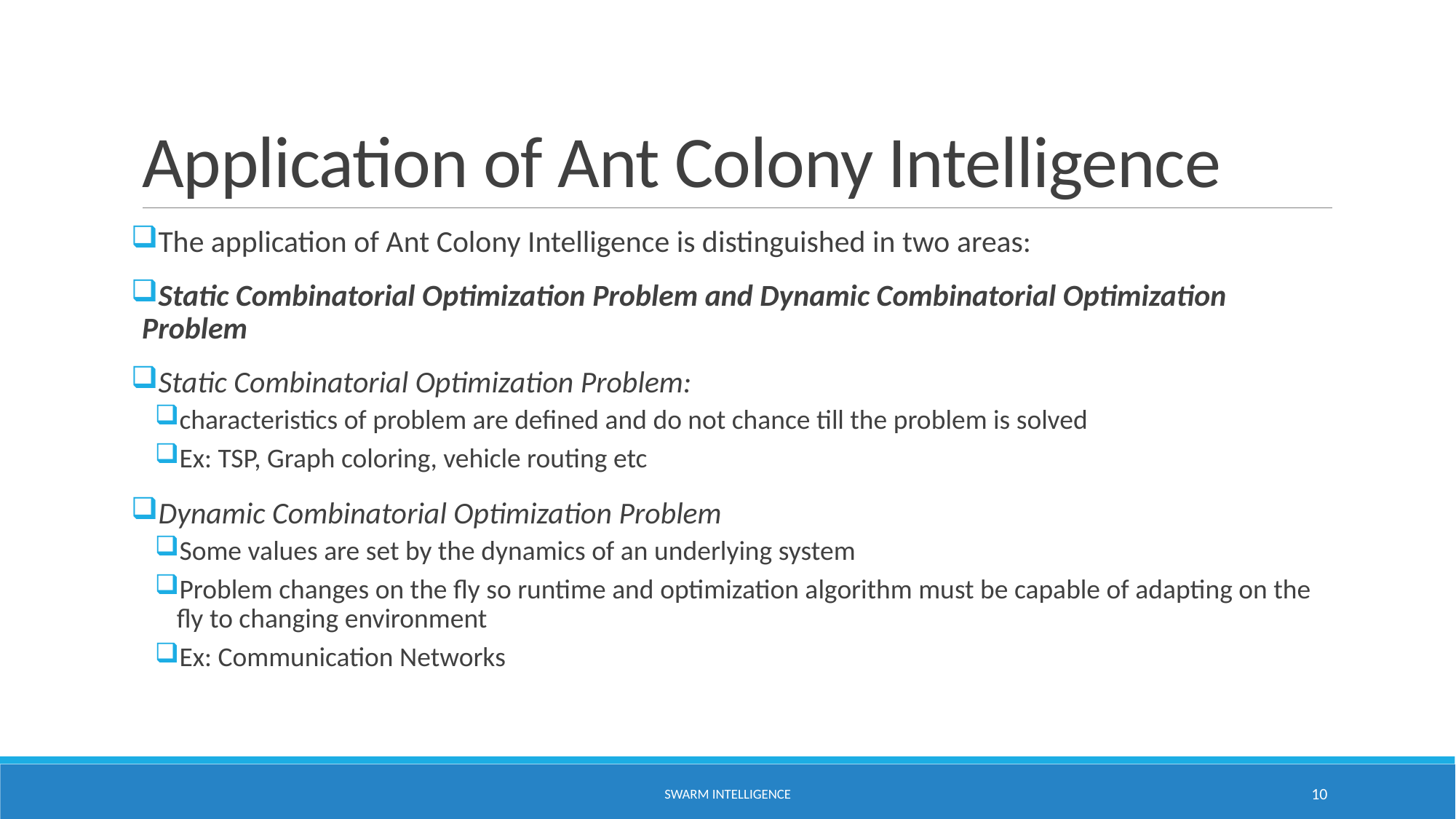

# Application of Ant Colony Intelligence
The application of Ant Colony Intelligence is distinguished in two areas:
Static Combinatorial Optimization Problem and Dynamic Combinatorial Optimization Problem
Static Combinatorial Optimization Problem:
characteristics of problem are defined and do not chance till the problem is solved
Ex: TSP, Graph coloring, vehicle routing etc
Dynamic Combinatorial Optimization Problem
Some values are set by the dynamics of an underlying system
Problem changes on the fly so runtime and optimization algorithm must be capable of adapting on the fly to changing environment
Ex: Communication Networks
SWARM INTELLIGENCE
10